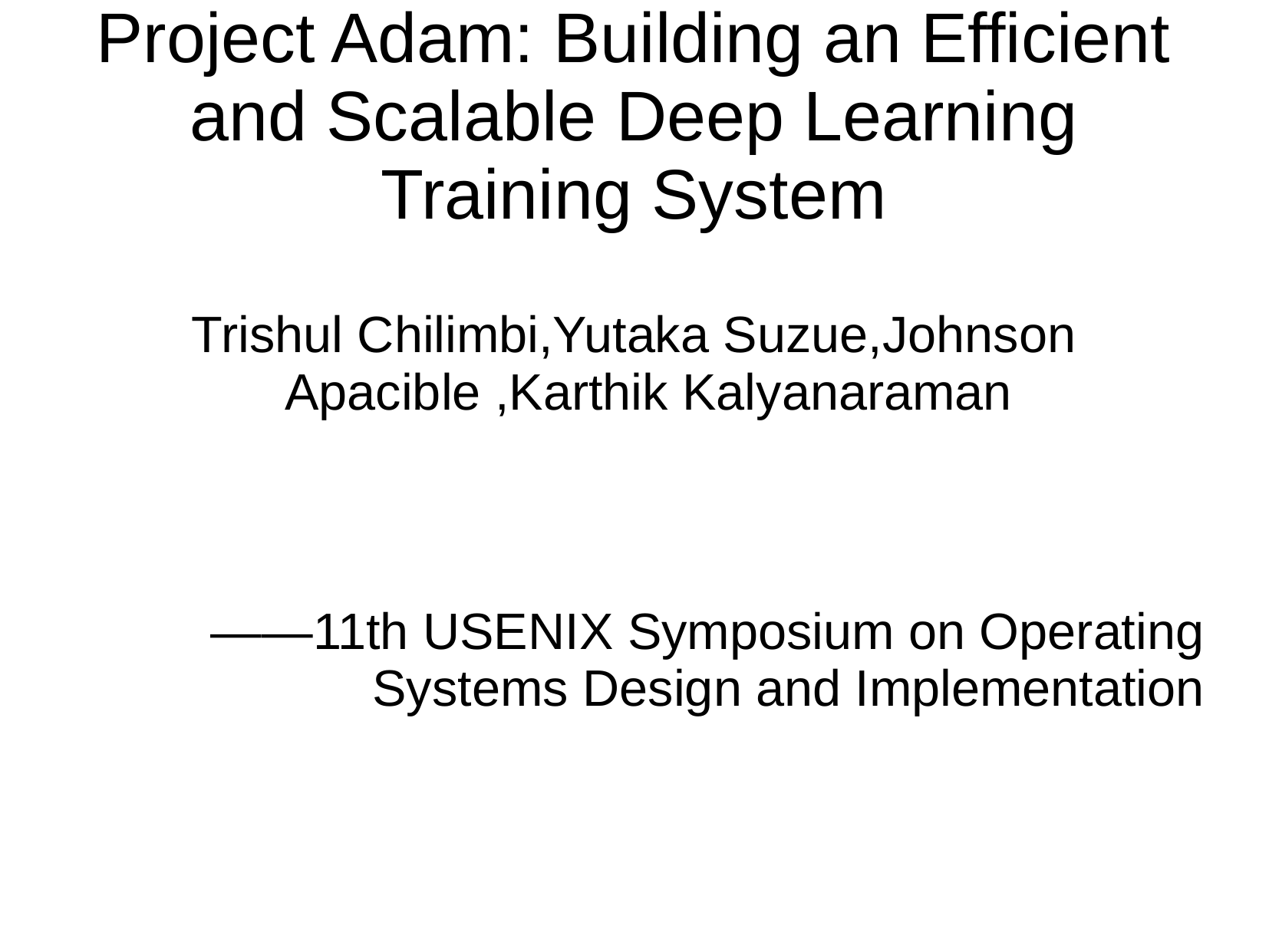

# Project Adam: Building an Efficient and Scalable Deep Learning Training System
Trishul Chilimbi,Yutaka Suzue,Johnson Apacible ,Karthik Kalyanaraman

——11th USENIX Symposium on Operating Systems Design and Implementation